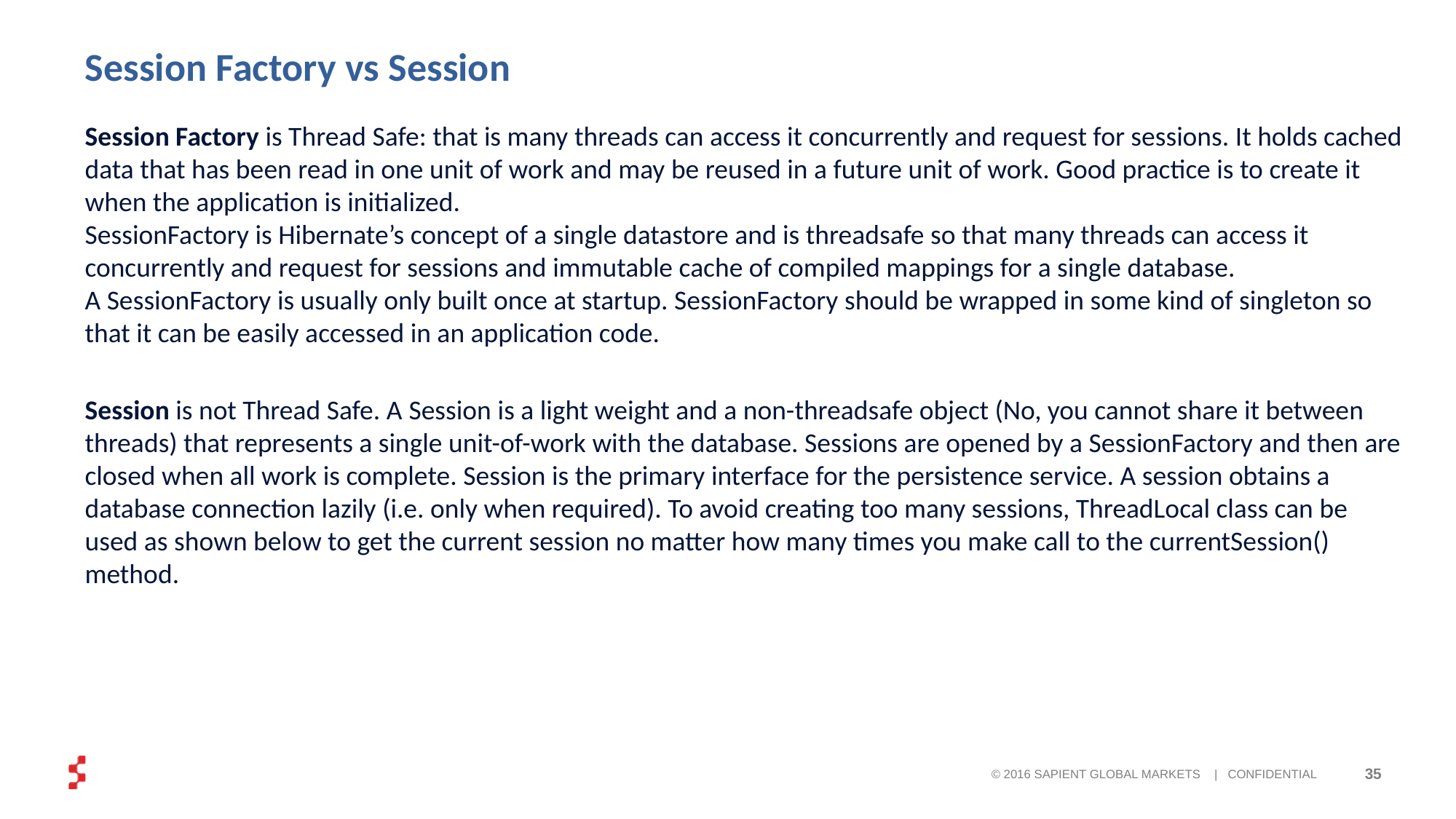

# Session Factory vs Session
Session Factory is Thread Safe: that is many threads can access it concurrently and request for sessions. It holds cached data that has been read in one unit of work and may be reused in a future unit of work. Good practice is to create it when the application is initialized.
SessionFactory is Hibernate’s concept of a single datastore and is threadsafe so that many threads can access it concurrently and request for sessions and immutable cache of compiled mappings for a single database. A SessionFactory is usually only built once at startup. SessionFactory should be wrapped in some kind of singleton so that it can be easily accessed in an application code.

Session is not Thread Safe. A Session is a light weight and a non-threadsafe object (No, you cannot share it between threads) that represents a single unit-of-work with the database. Sessions are opened by a SessionFactory and then are closed when all work is complete. Session is the primary interface for the persistence service. A session obtains a database connection lazily (i.e. only when required). To avoid creating too many sessions, ThreadLocal class can be used as shown below to get the current session no matter how many times you make call to the currentSession() method.